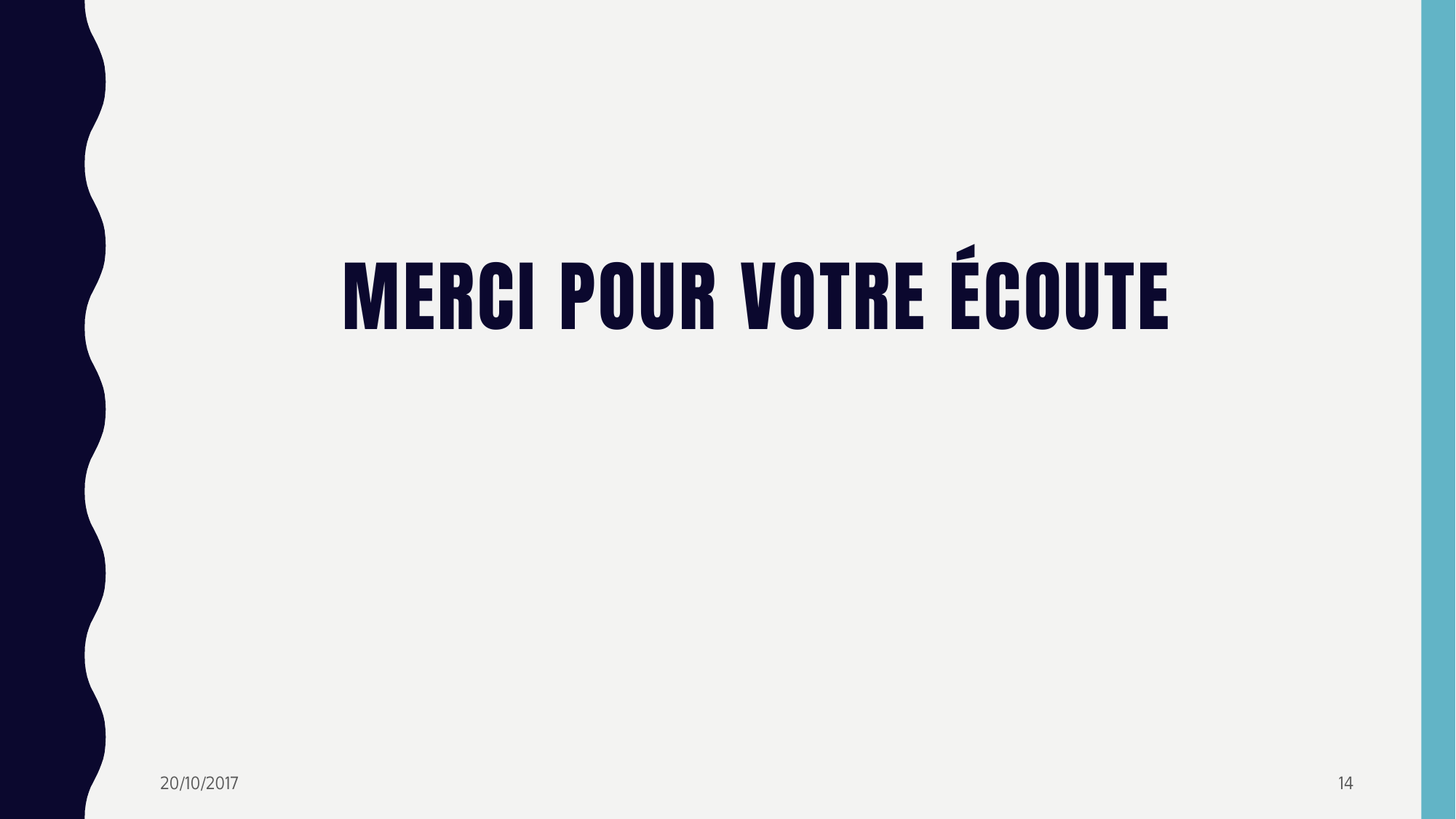

# Merci pour votre écoute
20/10/2017
14